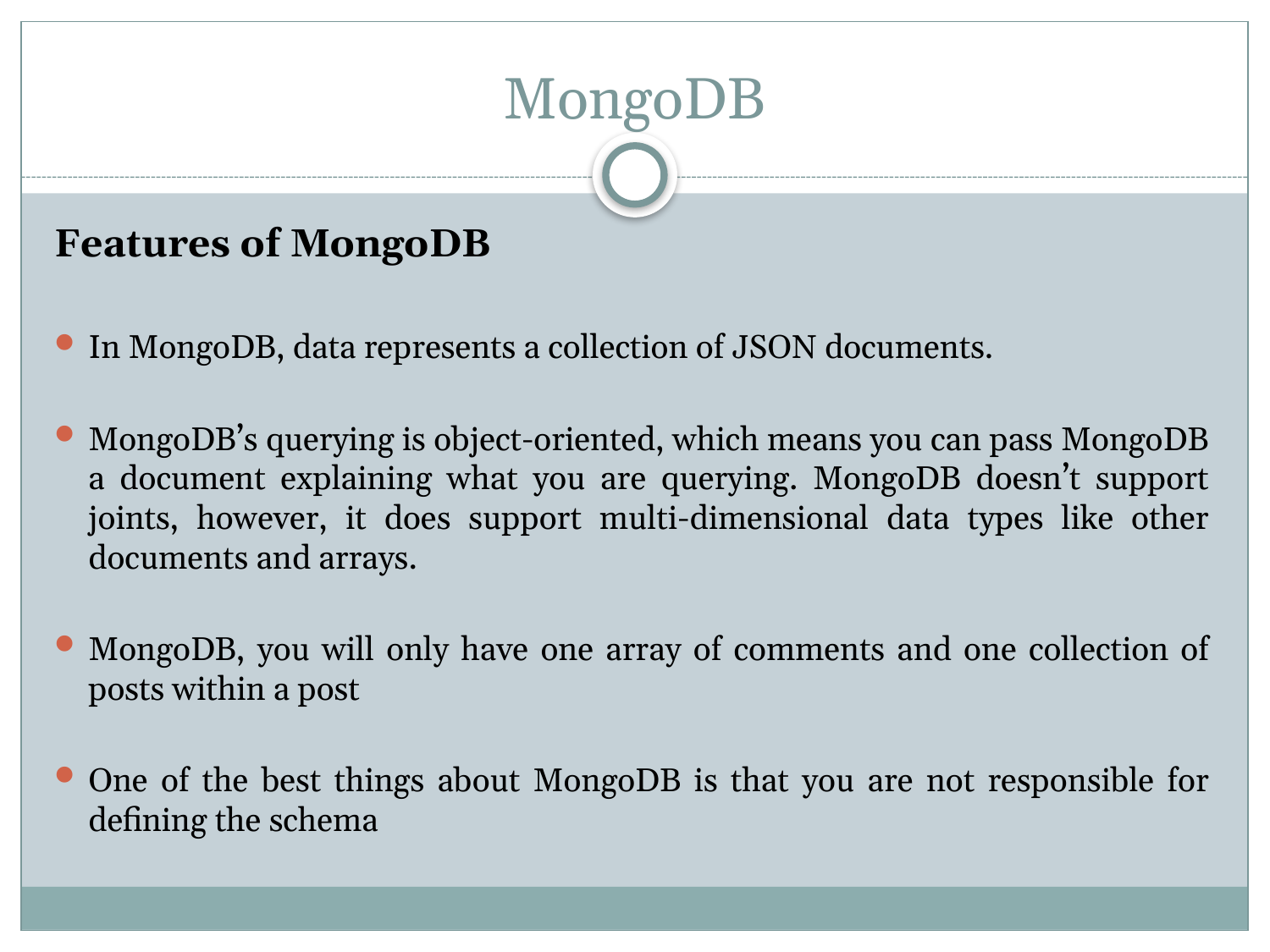

# MongoDB
Features of MongoDB

In MongoDB, data represents a collection of JSON documents.

MongoDB’s querying is object-oriented, which means you can pass MongoDB a document explaining what you are querying. MongoDB doesn’t support joints, however, it does support multi-dimensional data types like other documents and arrays.

MongoDB, you will only have one array of comments and one collection of posts within a post

One of the best things about MongoDB is that you are not responsible for defining the schema